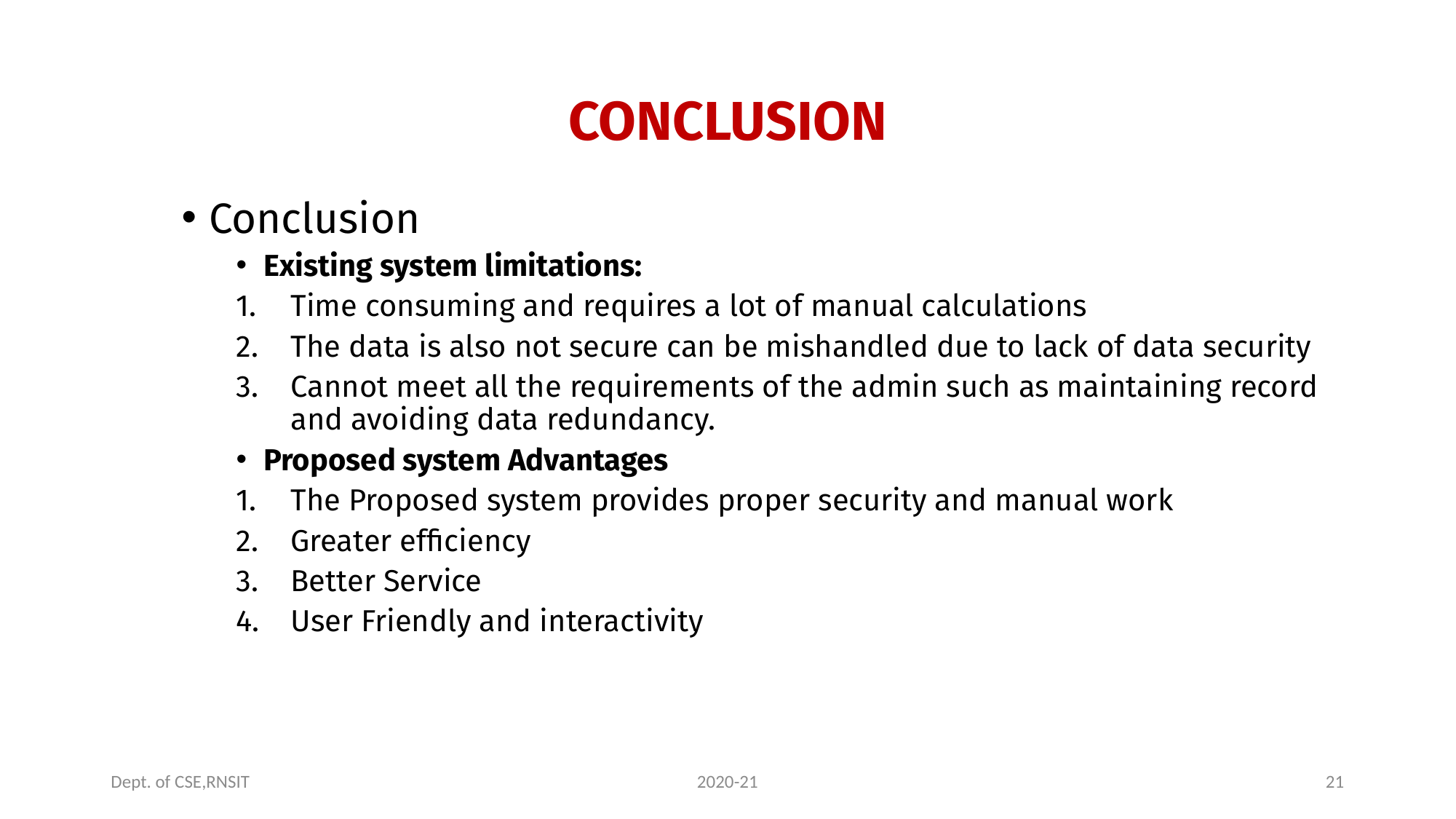

# CONCLUSION
Conclusion
Existing system limitations:
Time consuming and requires a lot of manual calculations
The data is also not secure can be mishandled due to lack of data security
Cannot meet all the requirements of the admin such as maintaining record and avoiding data redundancy.
Proposed system Advantages
The Proposed system provides proper security and manual work
Greater efficiency
Better Service
User Friendly and interactivity

Dept. of CSE,RNSIT
2020-21
21